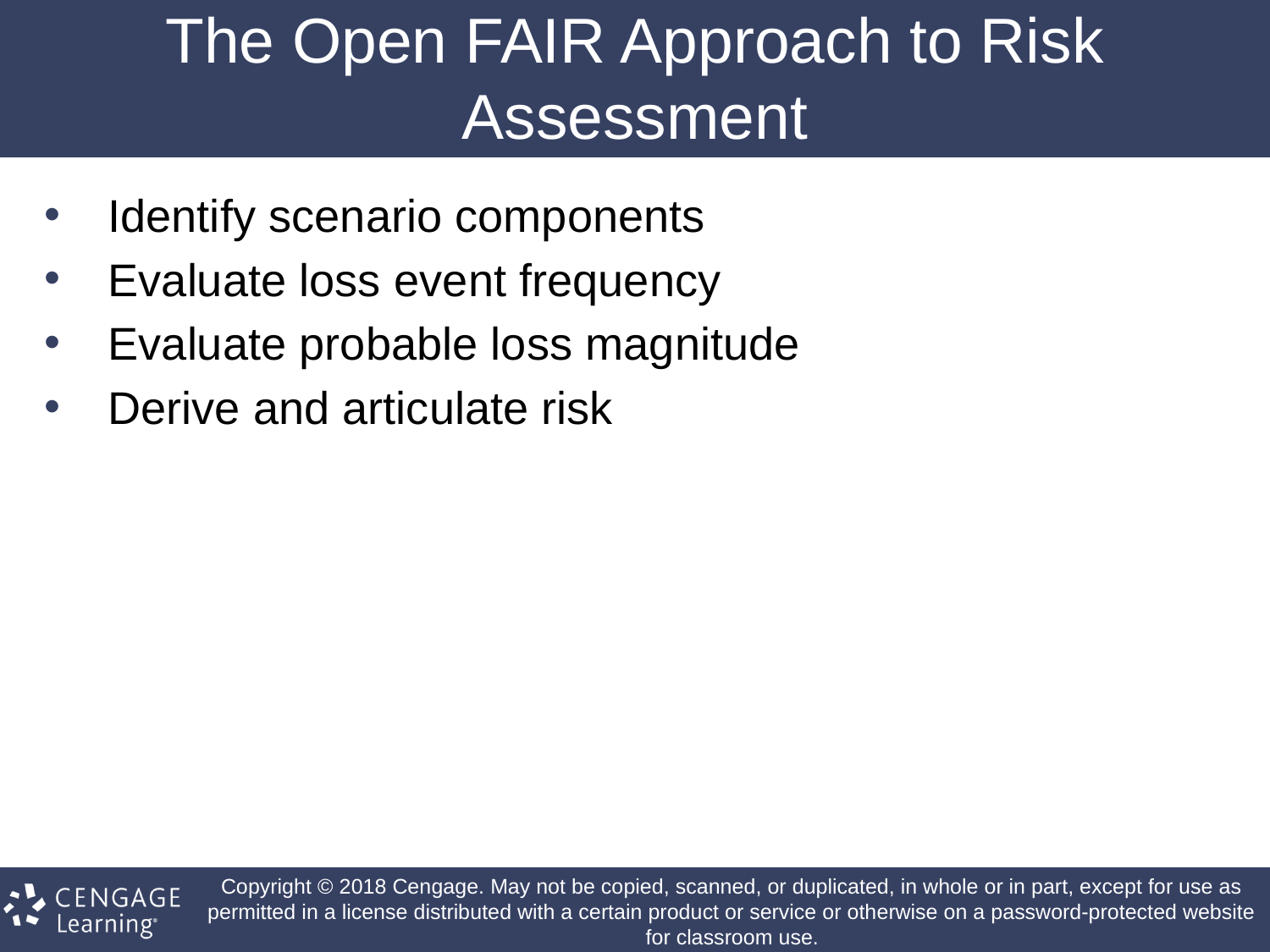

# The Open FAIR Approach to Risk Assessment
Identify scenario components
Evaluate loss event frequency
Evaluate probable loss magnitude
Derive and articulate risk